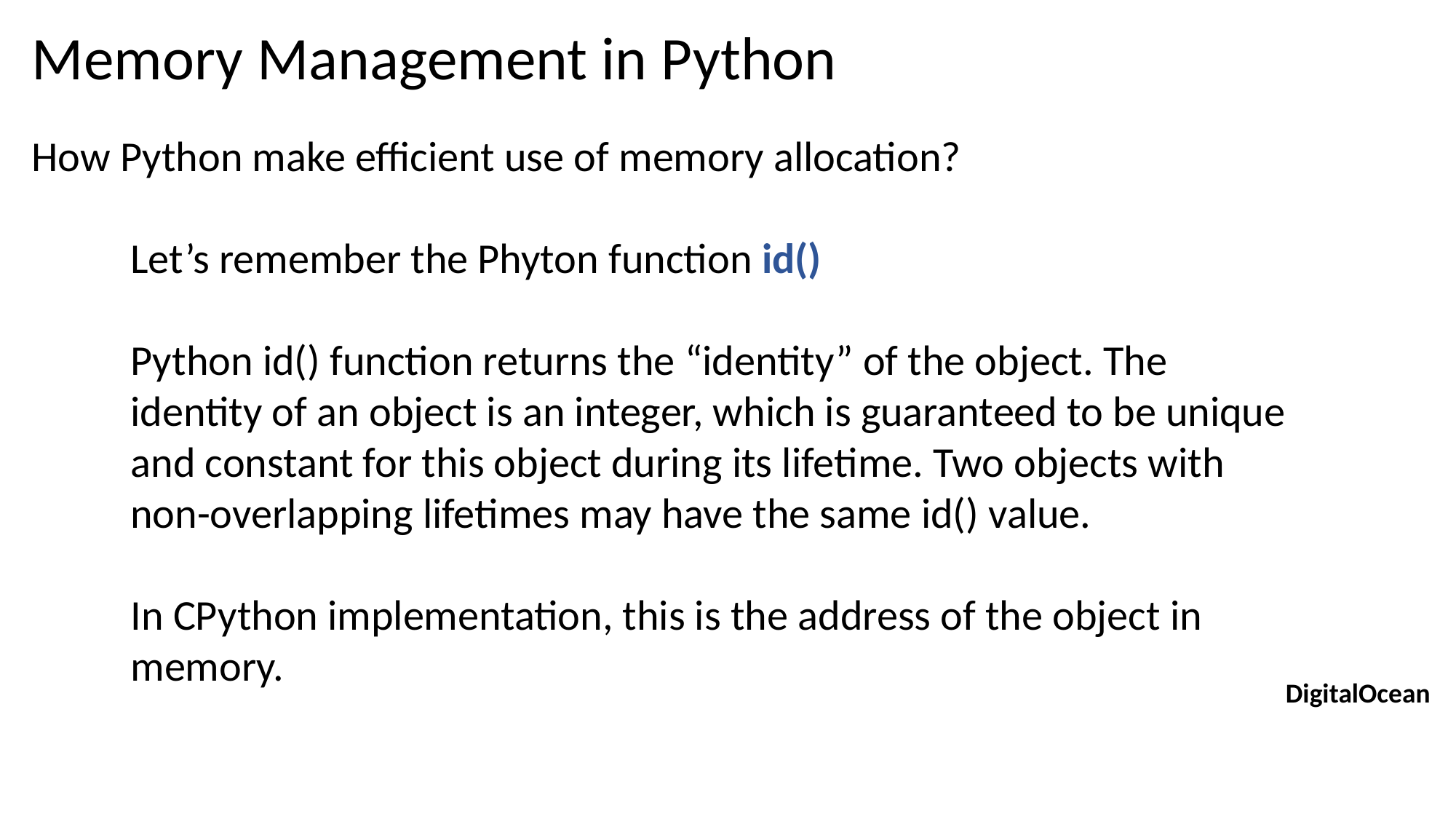

Memory Management in Python
How Python make efficient use of memory allocation?
Let’s remember the Phyton function id()

Python id() function returns the “identity” of the object. The identity of an object is an integer, which is guaranteed to be unique and constant for this object during its lifetime. Two objects with non-overlapping lifetimes may have the same id() value.

In CPython implementation, this is the address of the object in memory.
DigitalOcean